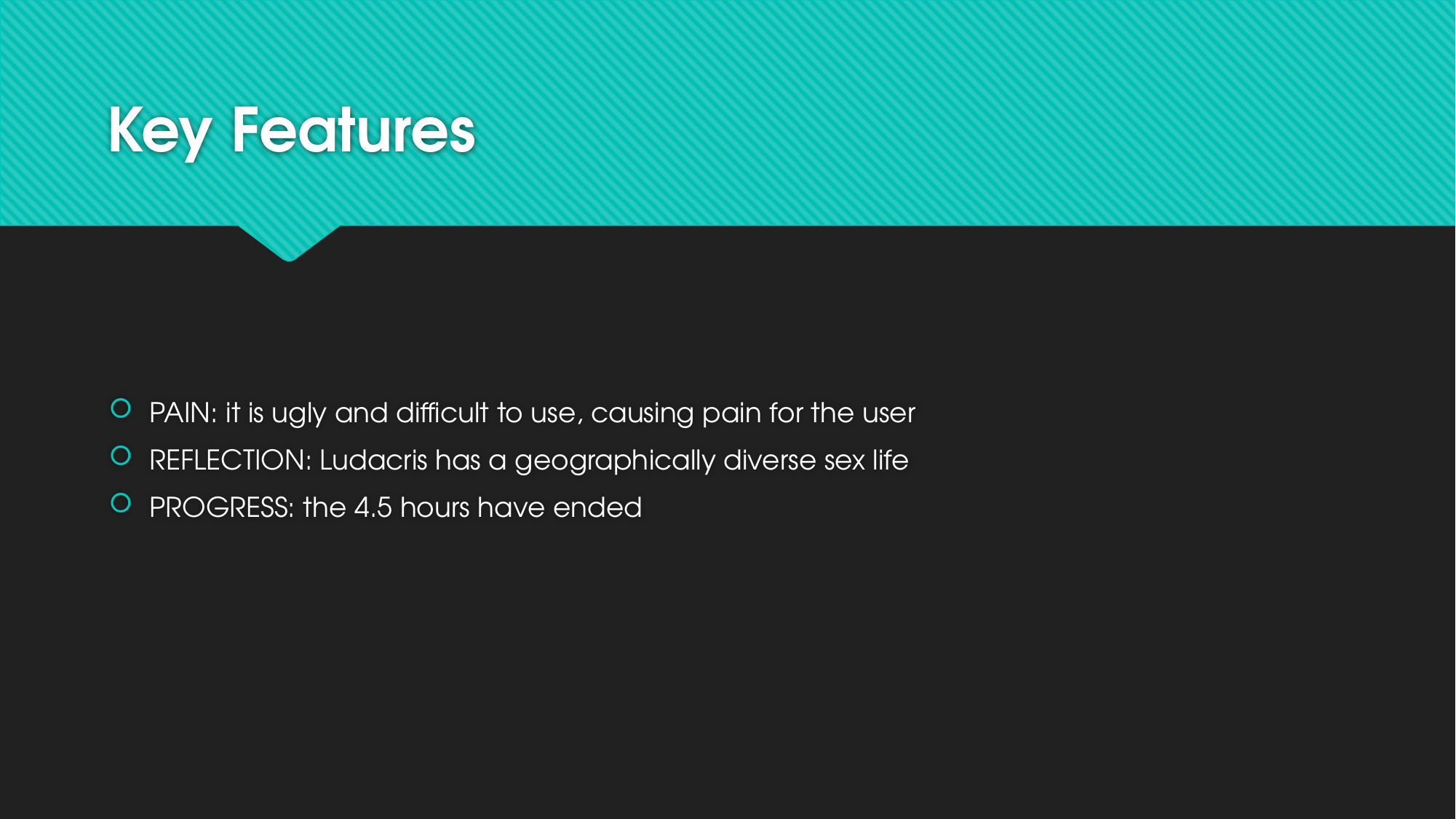

# Key Features
PAIN: it is ugly and difficult to use, causing pain for the user
REFLECTION: Ludacris has a geographically diverse sex life
PROGRESS: the 4.5 hours have ended